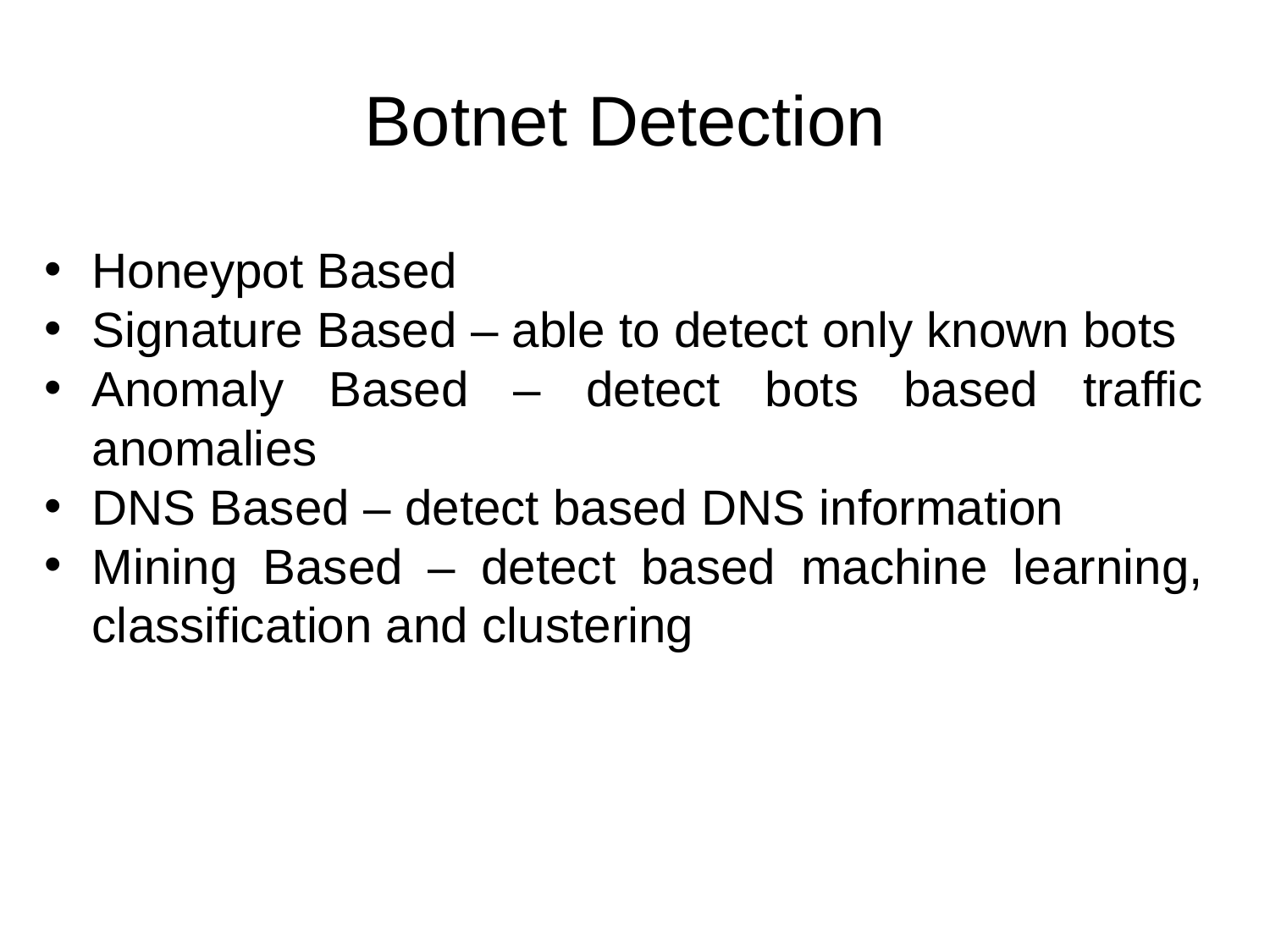

# Botnet Detection
Honeypot Based
Signature Based – able to detect only known bots
Anomaly Based – detect bots based traffic anomalies
DNS Based – detect based DNS information
Mining Based – detect based machine learning, classification and clustering